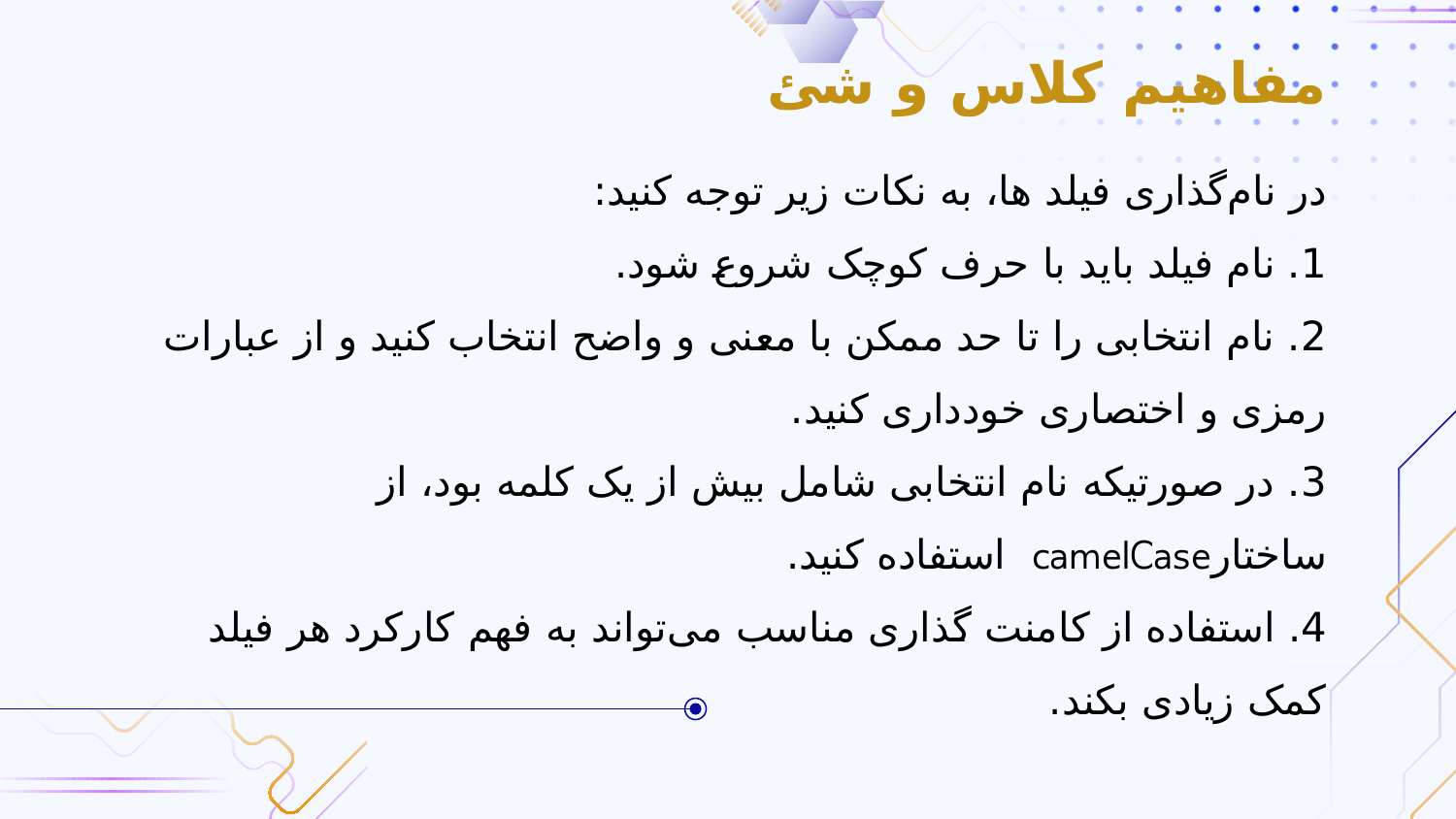

# مفاهیم کلاس و شئ
در نام‌گذاری فیلد ها، به نکات زیر توجه کنید:
1. نام فیلد باید با حرف کوچک شروع شود.
2. نام انتخابی را تا حد ممکن با معنی و واضح انتخاب کنید و از عبارات رمزی و اختصاری خودداری کنید.
3. در صورتیکه نام انتخابی شامل بیش از یک کلمه بود، از ساختارcamelCase  استفاده کنید.
4. استفاده از کامنت گذاری مناسب می‌تواند به فهم کارکرد هر فیلد کمک زیادی بکند.